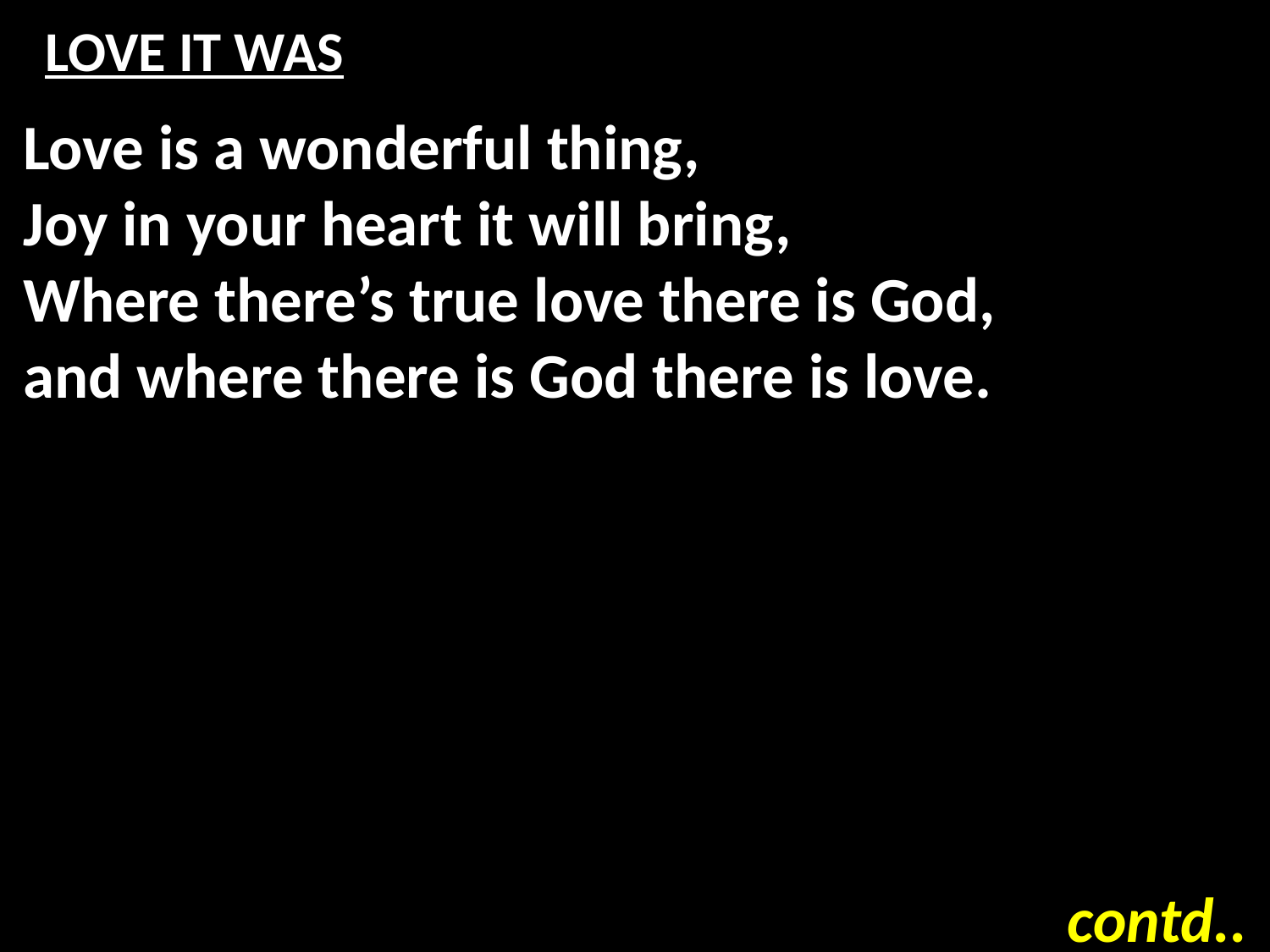

# LOVE IT WAS
Love is a wonderful thing,
Joy in your heart it will bring,
Where there’s true love there is God,
and where there is God there is love.
contd..